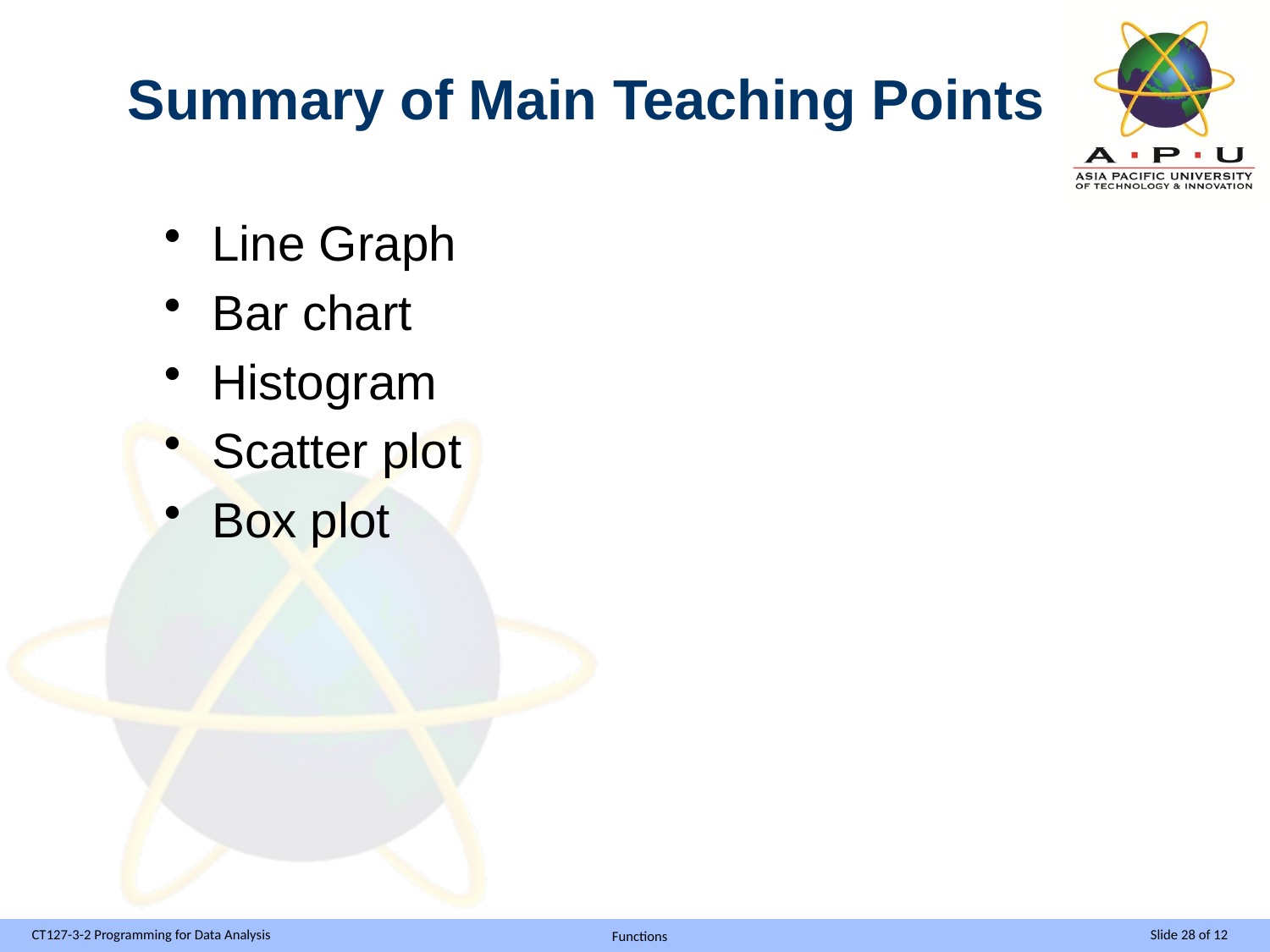

Summary of Main Teaching Points
Line Graph
Bar chart
Histogram
Scatter plot
Box plot